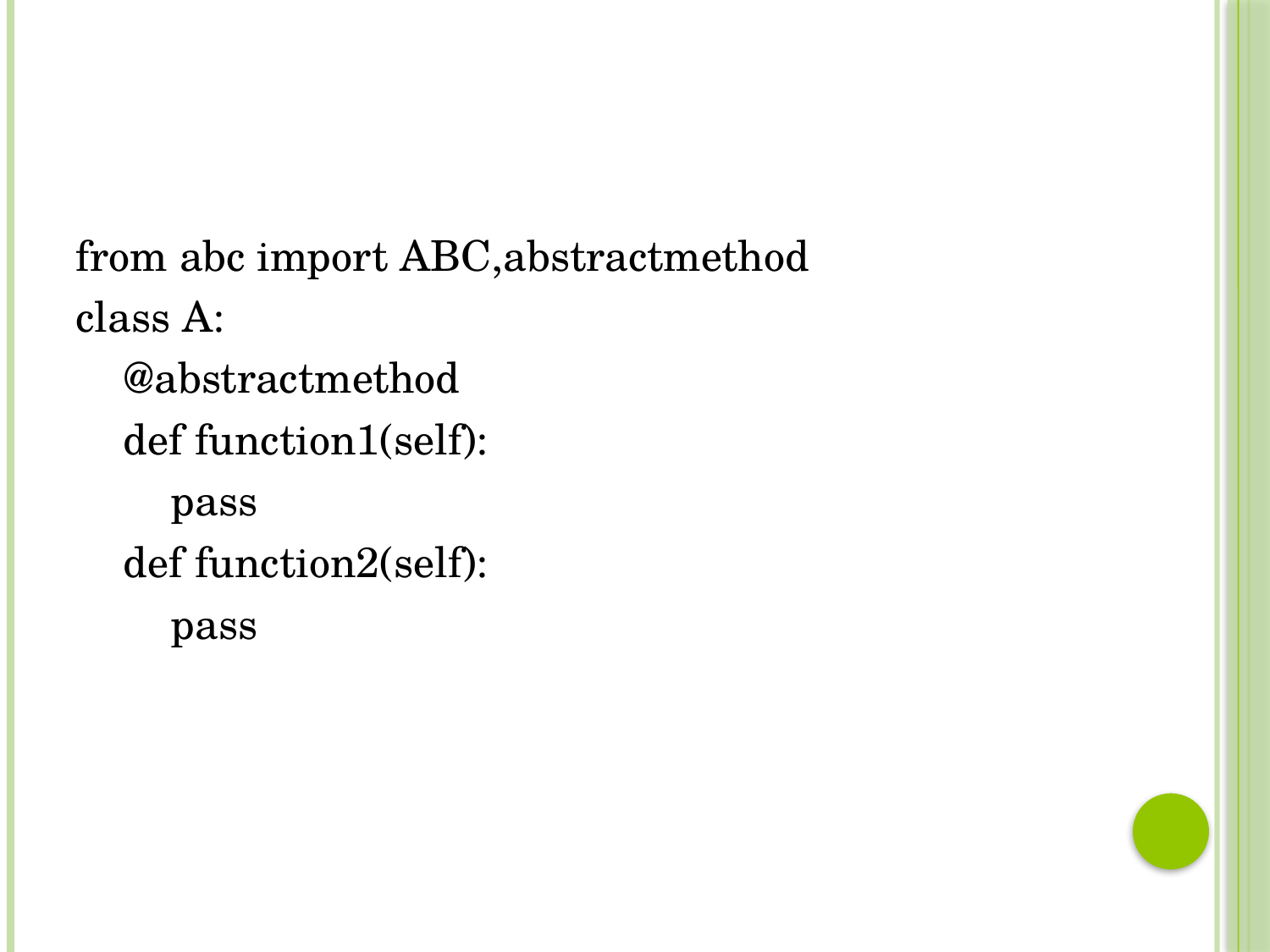

#
from abc import ABC,abstractmethod
class A:
    @abstractmethod
    def function1(self):
        pass
    def function2(self):
        pass